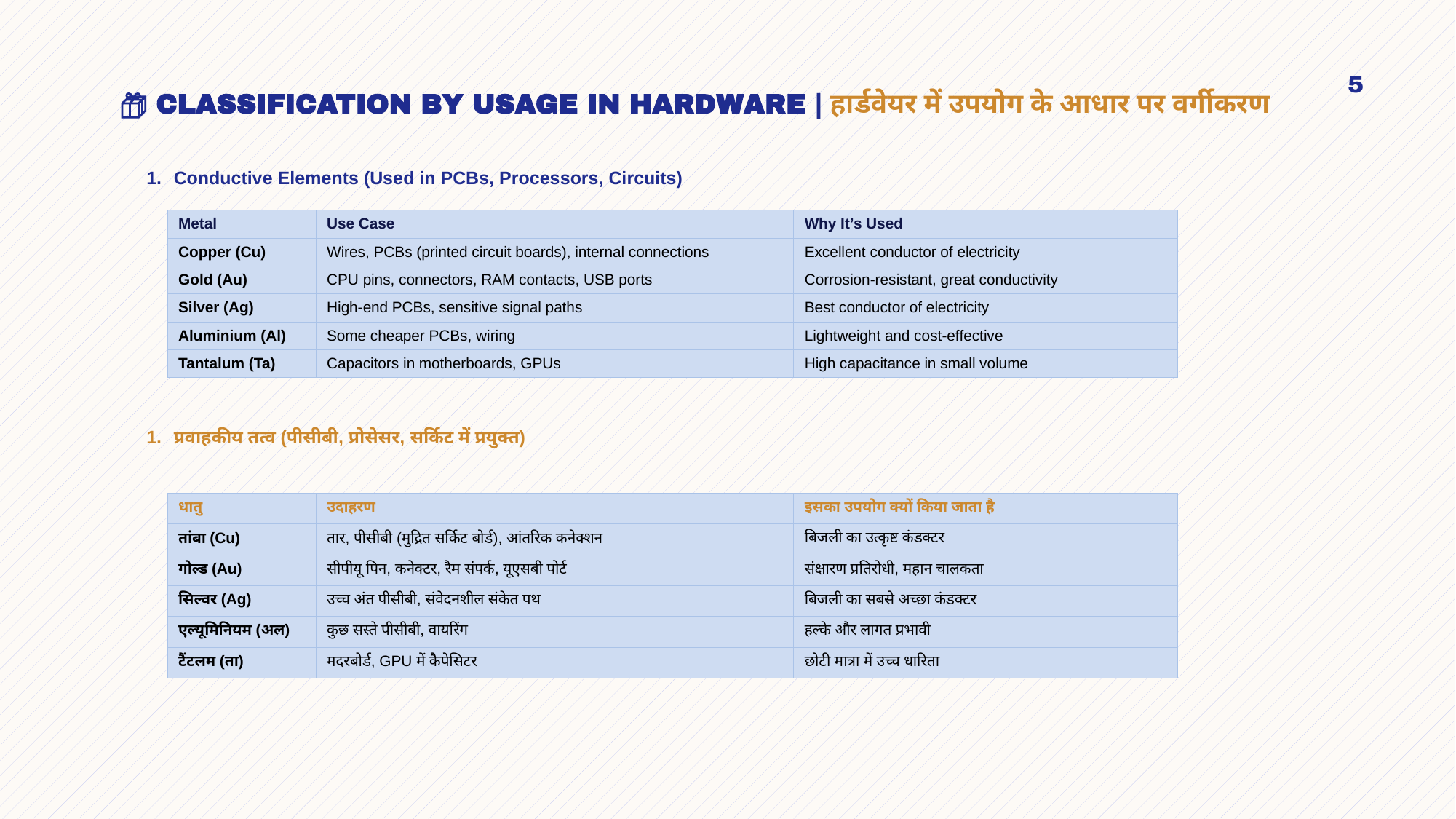

# 📦 Classification by Usage in Hardware | हार्डवेयर में उपयोग के आधार पर वर्गीकरण
5
Conductive Elements (Used in PCBs, Processors, Circuits)

| Metal | Use Case | Why It’s Used |
| --- | --- | --- |
| Copper (Cu) | Wires, PCBs (printed circuit boards), internal connections | Excellent conductor of electricity |
| Gold (Au) | CPU pins, connectors, RAM contacts, USB ports | Corrosion-resistant, great conductivity |
| Silver (Ag) | High-end PCBs, sensitive signal paths | Best conductor of electricity |
| Aluminium (Al) | Some cheaper PCBs, wiring | Lightweight and cost-effective |
| Tantalum (Ta) | Capacitors in motherboards, GPUs | High capacitance in small volume |
प्रवाहकीय तत्व (पीसीबी, प्रोसेसर, सर्किट में प्रयुक्त)
| धातु | उदाहरण | इसका उपयोग क्यों किया जाता है |
| --- | --- | --- |
| तांबा (Cu) | तार, पीसीबी (मुद्रित सर्किट बोर्ड), आंतरिक कनेक्शन | बिजली का उत्कृष्ट कंडक्टर |
| गोल्ड (Au) | सीपीयू पिन, कनेक्टर, रैम संपर्क, यूएसबी पोर्ट | संक्षारण प्रतिरोधी, महान चालकता |
| सिल्वर (Ag) | उच्च अंत पीसीबी, संवेदनशील संकेत पथ | बिजली का सबसे अच्छा कंडक्टर |
| एल्यूमिनियम (अल) | कुछ सस्ते पीसीबी, वायरिंग | हल्के और लागत प्रभावी |
| टैंटलम (ता) | मदरबोर्ड, GPU में कैपेसिटर | छोटी मात्रा में उच्च धारिता |